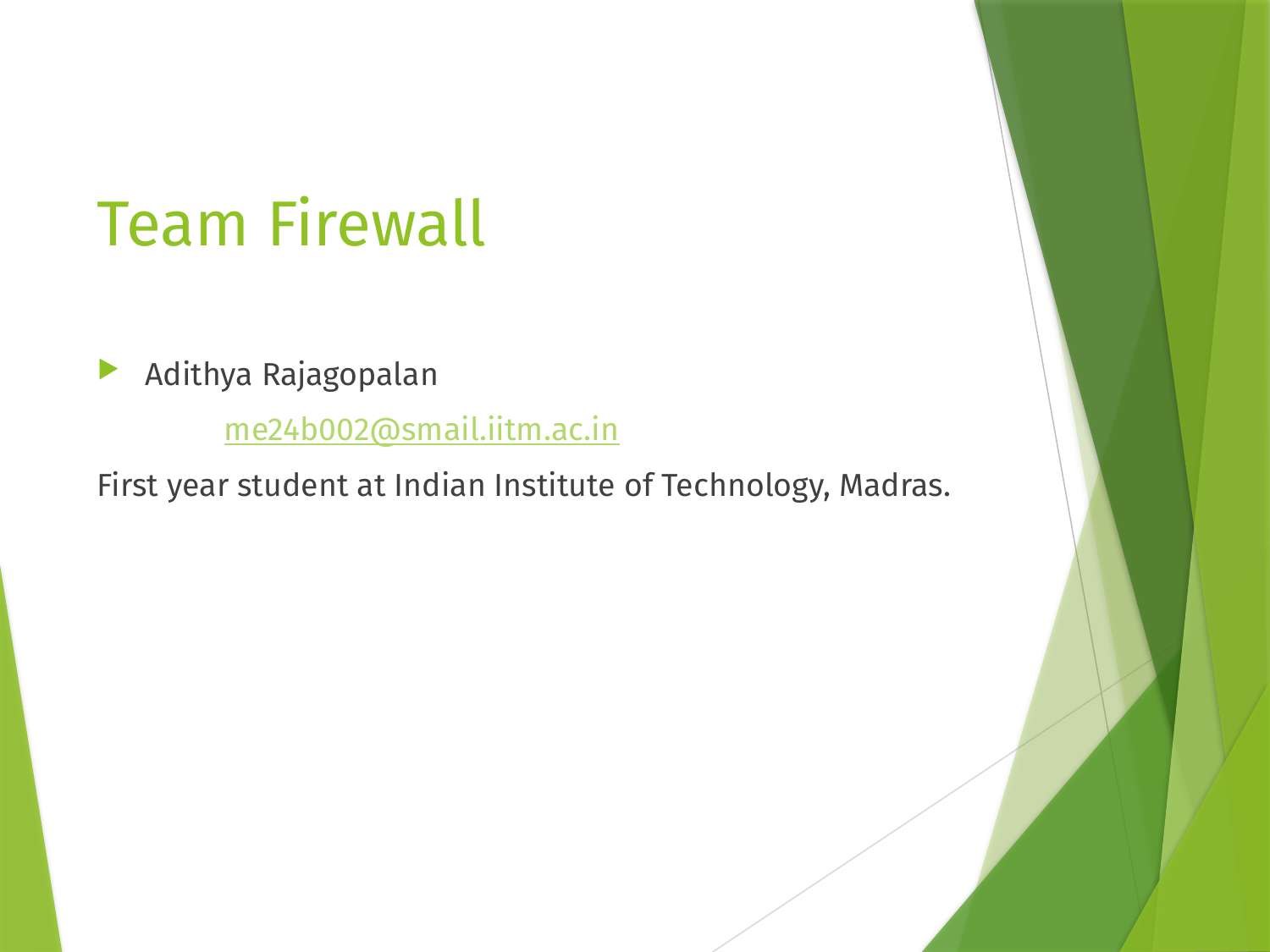

# Team Firewall
Adithya Rajagopalan
	me24b002@smail.iitm.ac.in
First year student at Indian Institute of Technology, Madras.